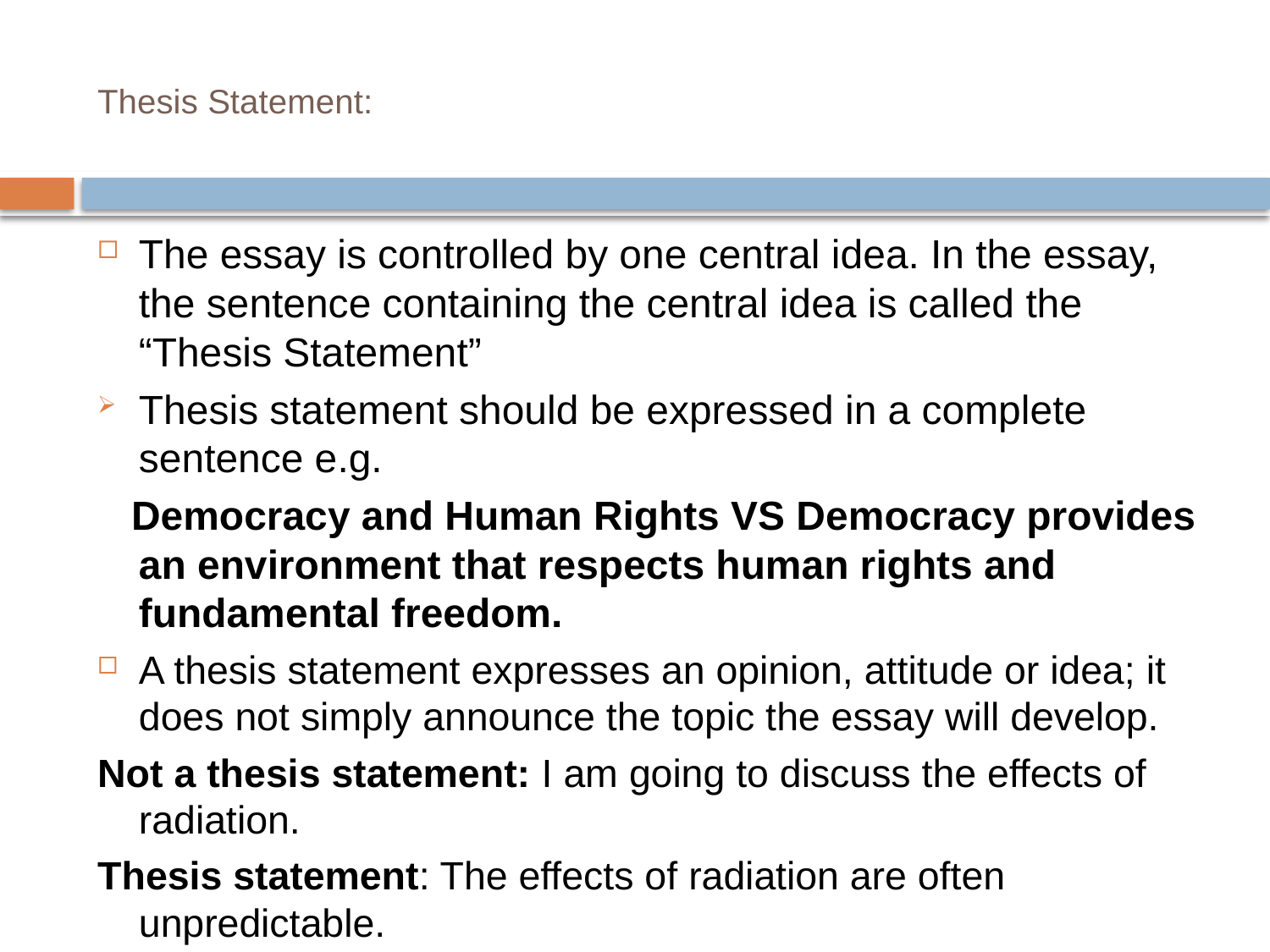

# Thesis Statement:
The essay is controlled by one central idea. In the essay, the sentence containing the central idea is called the “Thesis Statement”
Thesis statement should be expressed in a complete sentence e.g.
   Democracy and Human Rights VS Democracy provides an environment that respects human rights and fundamental freedom.
A thesis statement expresses an opinion, attitude or idea; it does not simply announce the topic the essay will develop.
Not a thesis statement: I am going to discuss the effects of radiation.
Thesis statement: The effects of radiation are often unpredictable.